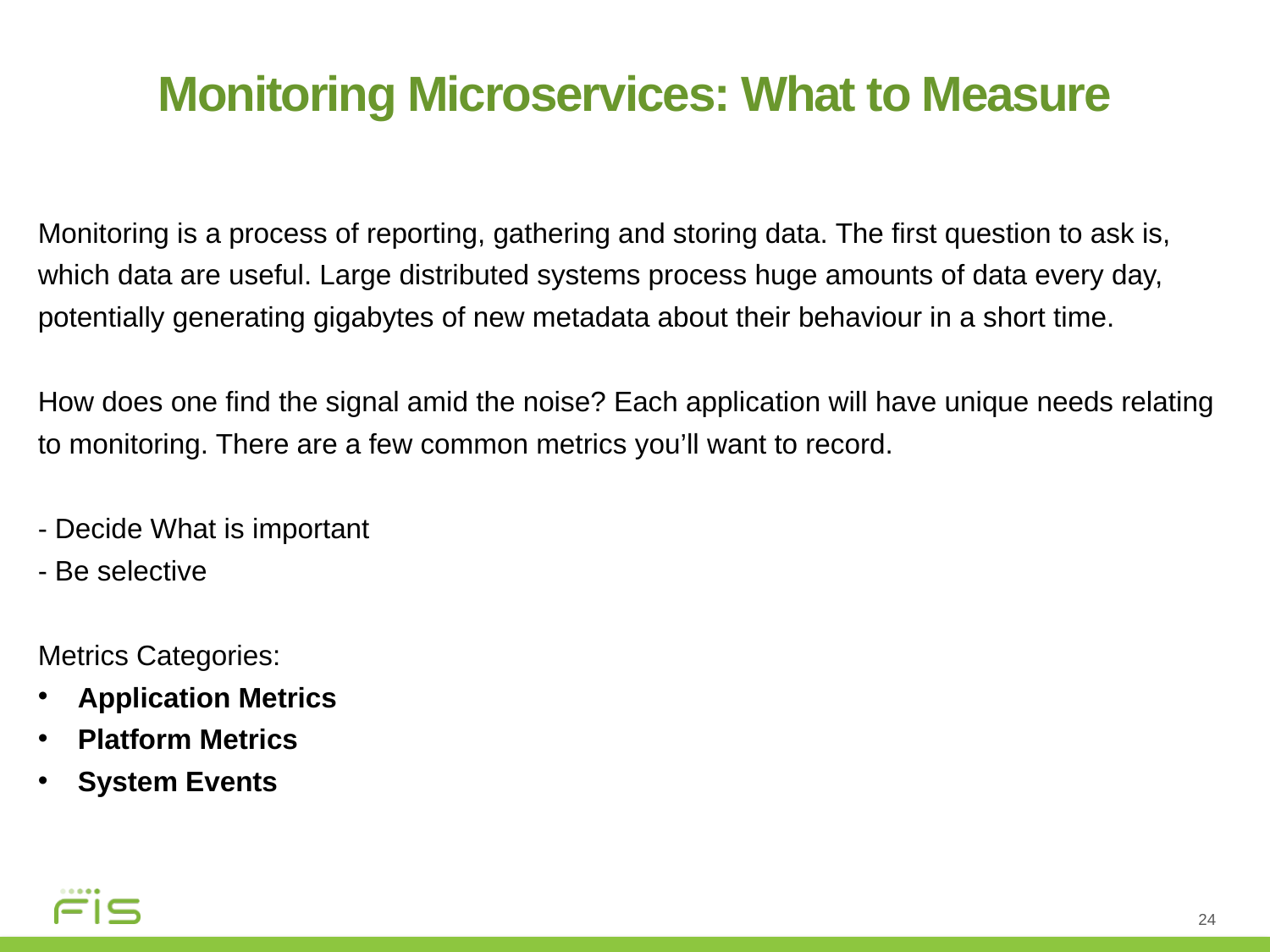

Monitoring Microservices: What to Measure
Monitoring is a process of reporting, gathering and storing data. The first question to ask is, which data are useful. Large distributed systems process huge amounts of data every day, potentially generating gigabytes of new metadata about their behaviour in a short time.

How does one find the signal amid the noise? Each application will have unique needs relating to monitoring. There are a few common metrics you’ll want to record.

- Decide What is important
- Be selective

Metrics Categories:
Application Metrics
Platform Metrics
System Events

24